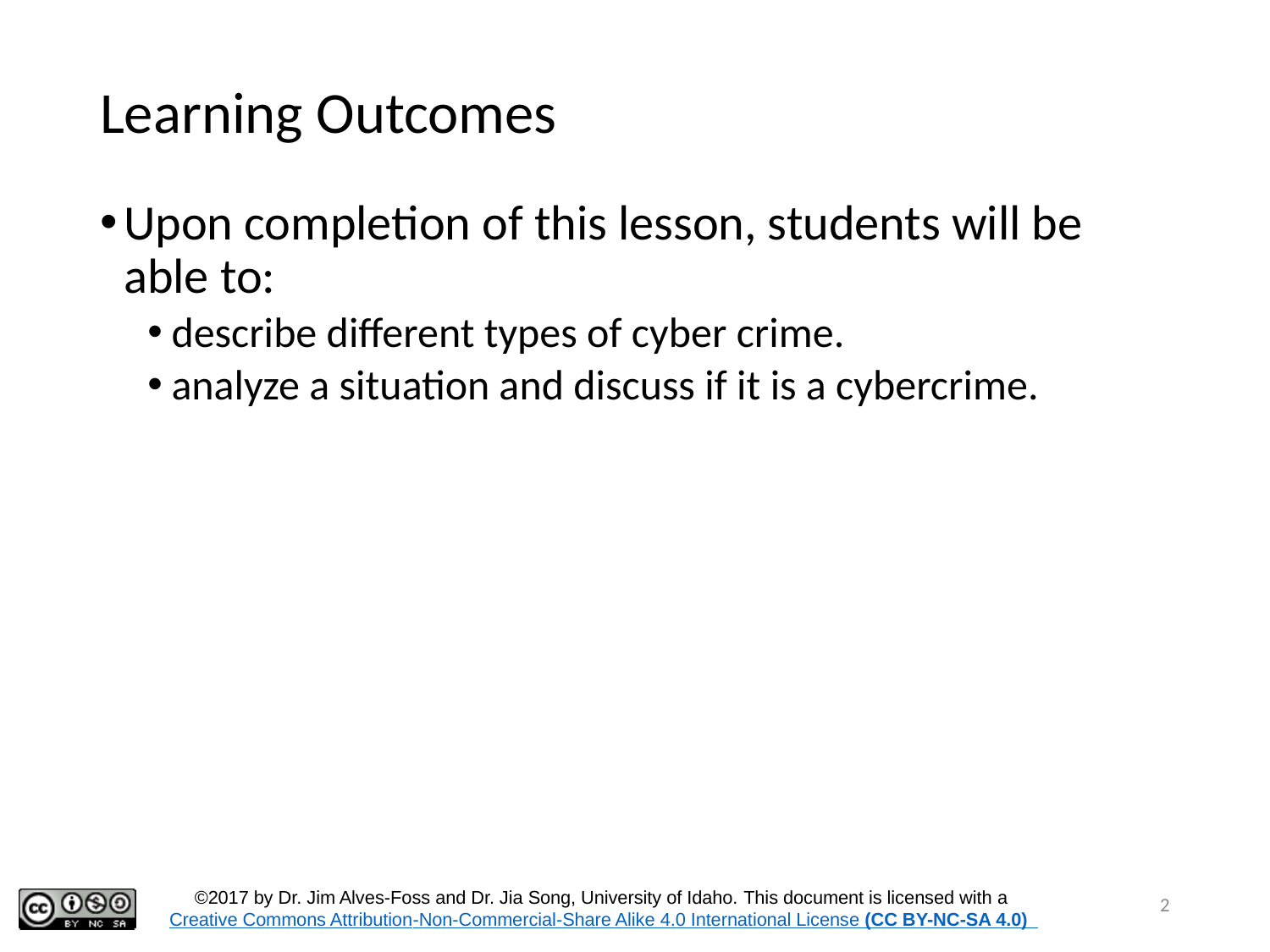

# Learning Outcomes
Upon completion of this lesson, students will be able to:
describe different types of cyber crime.
analyze a situation and discuss if it is a cybercrime.
2